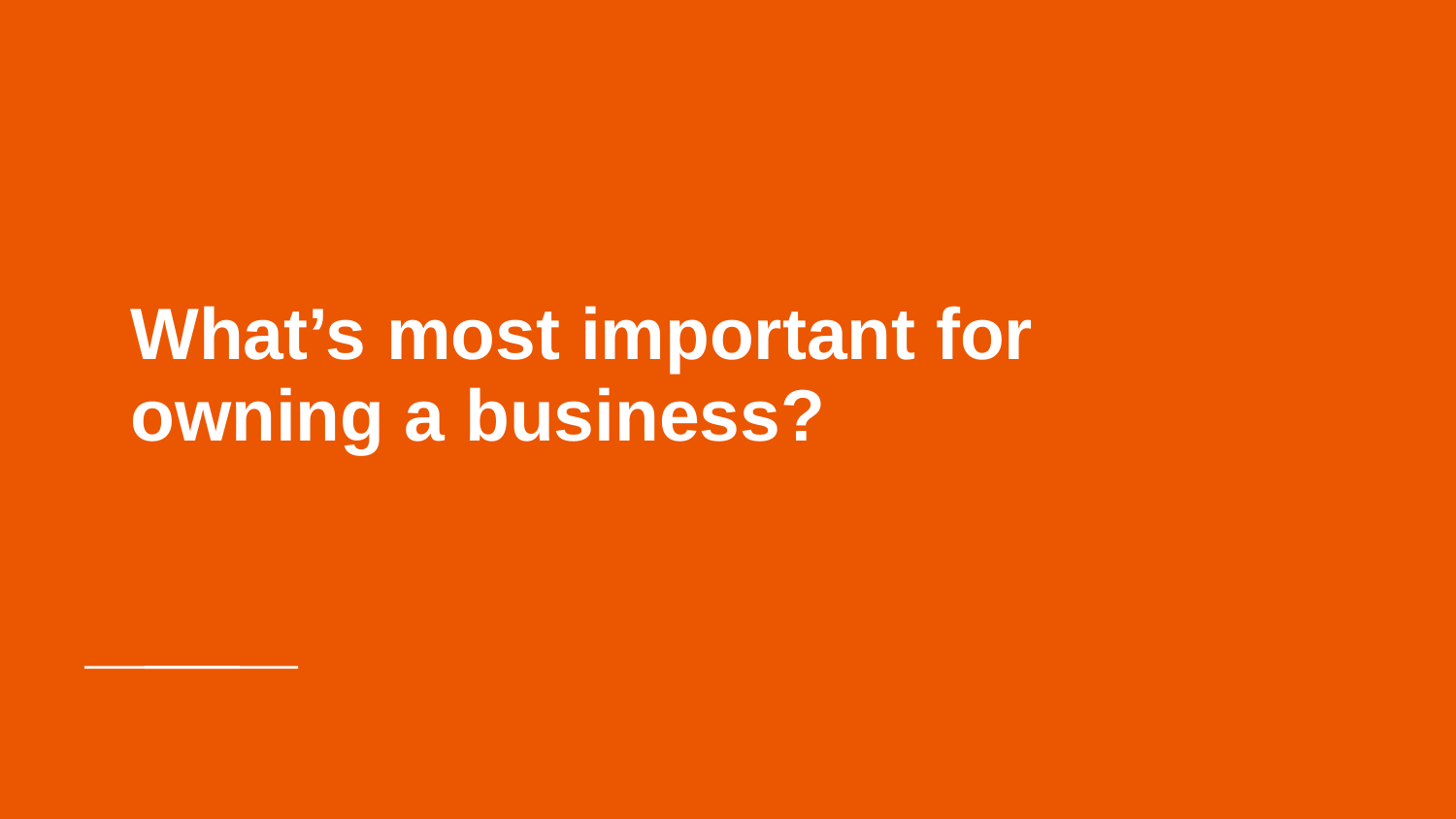

# What’s most important for owning a business?